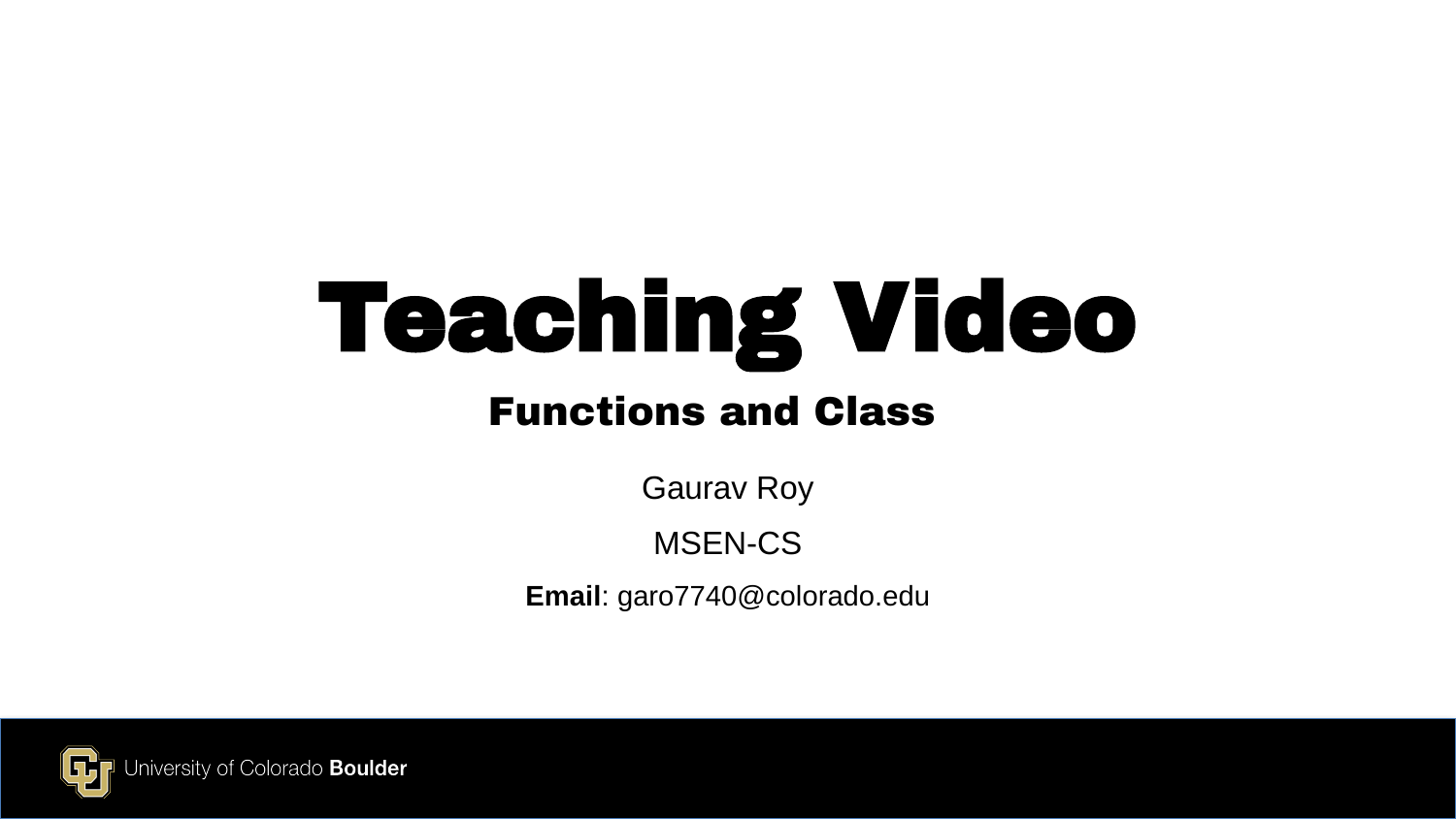

Teaching Video
Functions and Class
Gaurav Roy
MSEN-CS
Email: garo7740@colorado.edu

Live Green